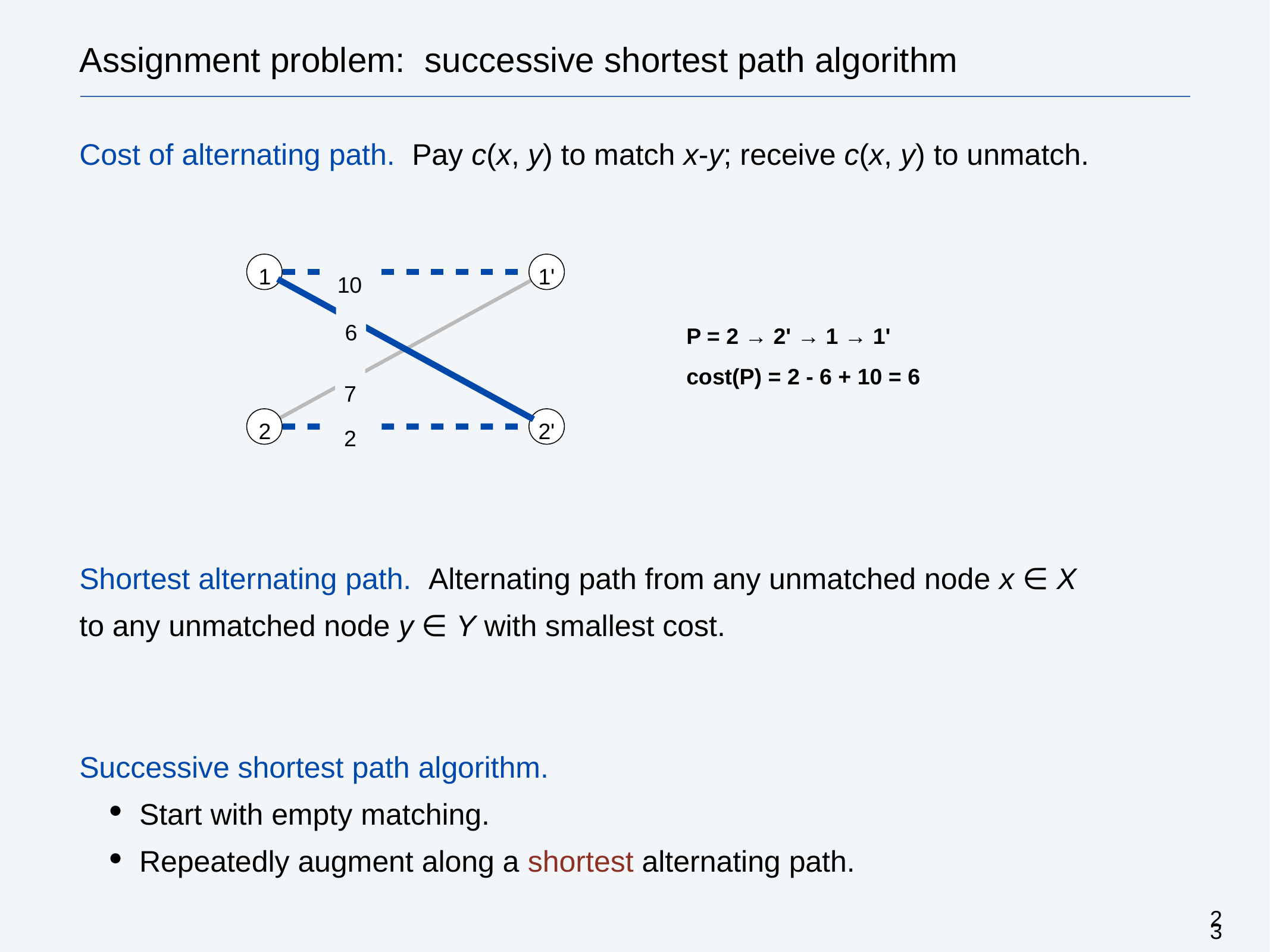

# Assignment problem:  successive shortest path algorithm

Cost of alternating path.  Pay c(x, y) to match x-y; receive c(x, y) to unmatch.
Shortest alternating path.  Alternating path from any unmatched node x ∈ X
to any unmatched node y ∈ Y with smallest cost.
Successive shortest path algorithm.
Start with empty matching.
Repeatedly augment along a shortest alternating path.

1

1'
10

6
P = 2 → 2' → 1 → 1'
cost(P) = 2 - 6 + 10 = 6
7
2

2

2'

23